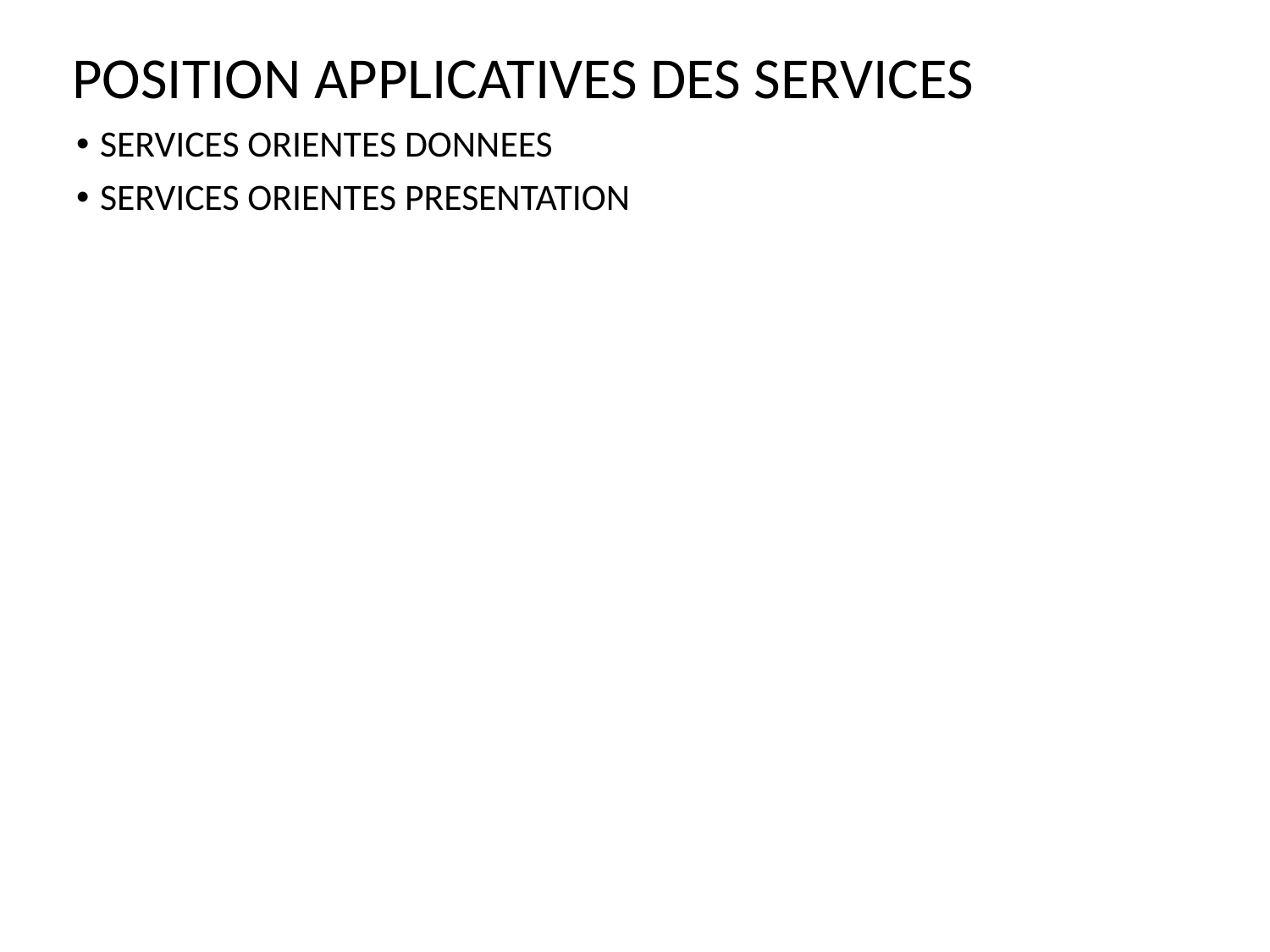

# POSITION APPLICATIVES DES SERVICES
SERVICES ORIENTES DONNEES
SERVICES ORIENTES PRESENTATION